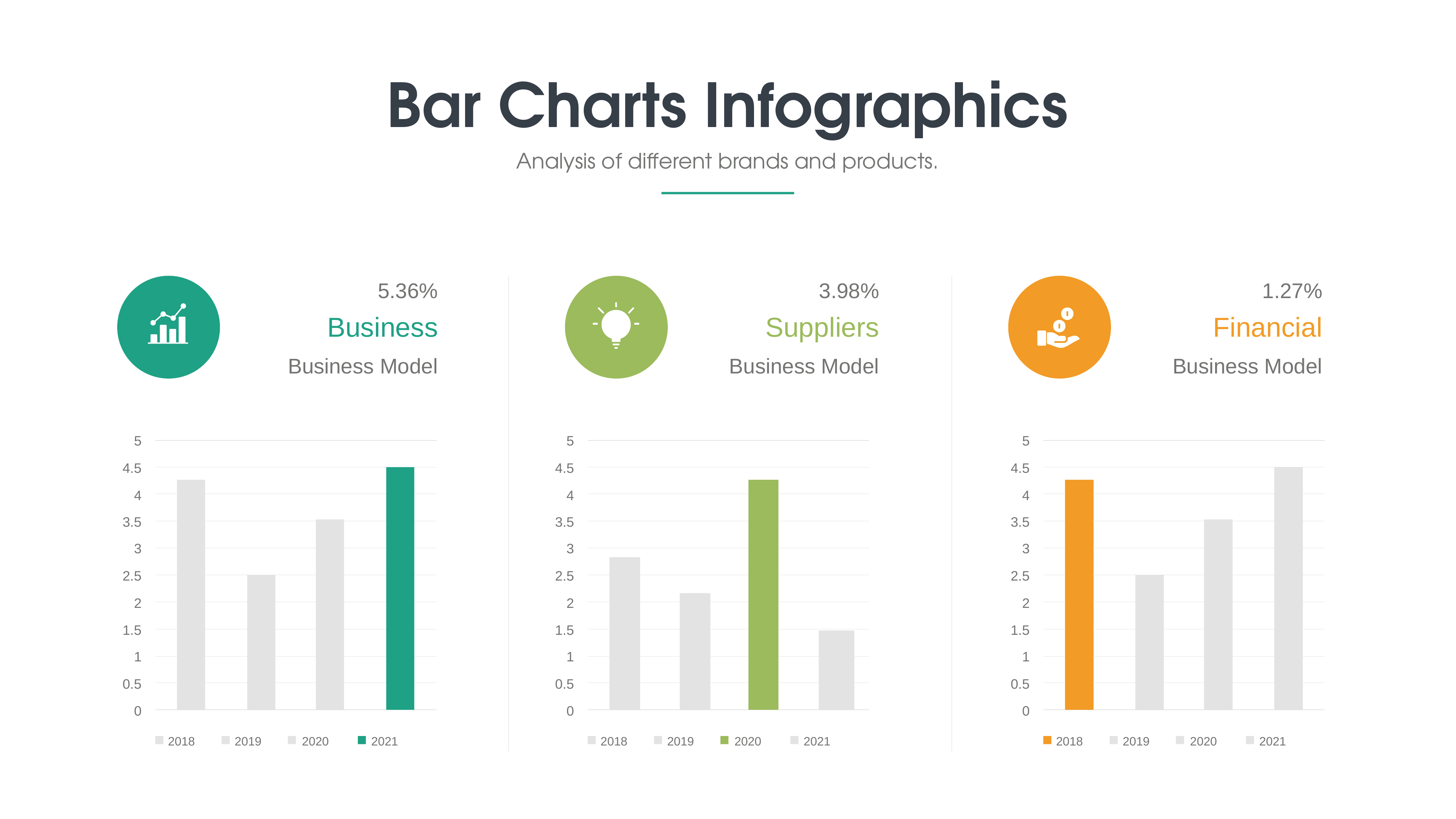

Bar Charts Infographics
Analysis of different brands and products.

5.36%
Business
Business Model
3.98%
Suppliers
Business Model
1.27%
Financial
Business Model

5
4.5

4
3.5

3
2.5

2
1.5
1
0.5
0
2018
2019
2020
2021

5
4.5

4
3.5
3

2.5
2

1.5

1
0.5
0
2018
2019
2020
2021

5
4.5

4
3.5

3
2.5

2
1.5
1
0.5
0
2018
2019
2020
2021